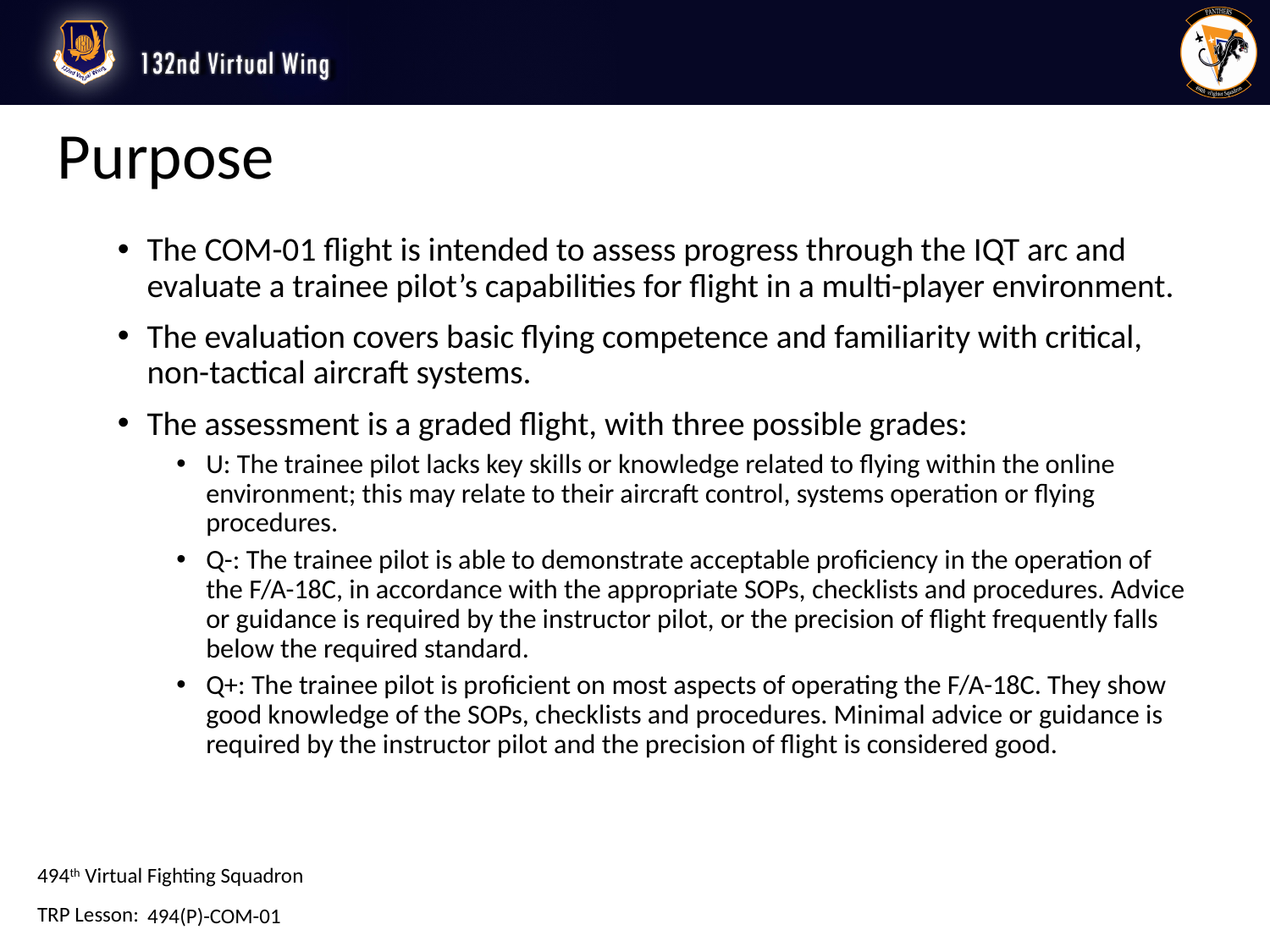

# Purpose
The COM-01 flight is intended to assess progress through the IQT arc and evaluate a trainee pilot’s capabilities for flight in a multi-player environment.
The evaluation covers basic flying competence and familiarity with critical, non-tactical aircraft systems.
The assessment is a graded flight, with three possible grades:
U: The trainee pilot lacks key skills or knowledge related to flying within the online environment; this may relate to their aircraft control, systems operation or flying procedures.
Q-: The trainee pilot is able to demonstrate acceptable proficiency in the operation of the F/A-18C, in accordance with the appropriate SOPs, checklists and procedures. Advice or guidance is required by the instructor pilot, or the precision of flight frequently falls below the required standard.
Q+: The trainee pilot is proficient on most aspects of operating the F/A-18C. They show good knowledge of the SOPs, checklists and procedures. Minimal advice or guidance is required by the instructor pilot and the precision of flight is considered good.
494(P)-COM-01